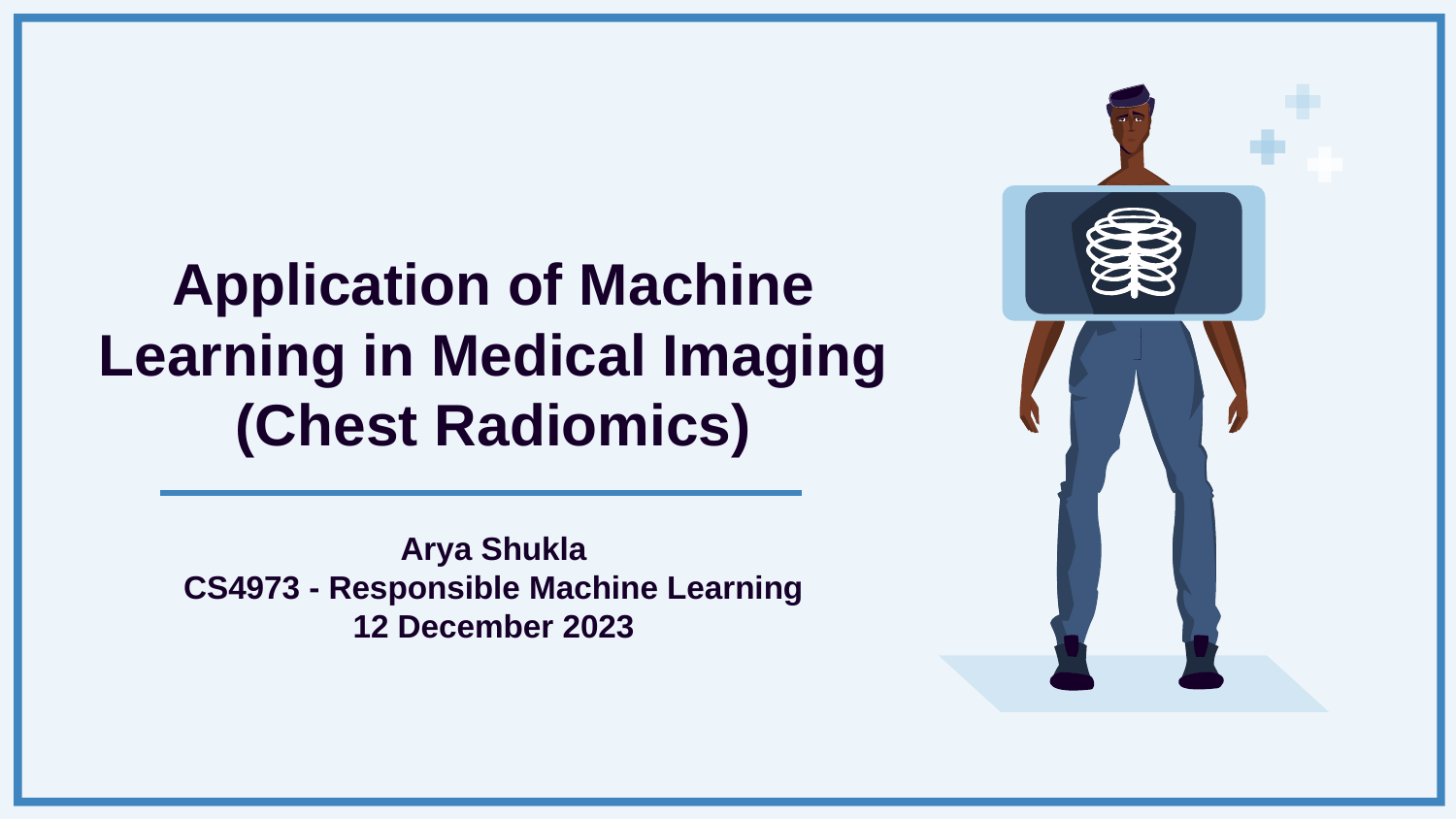

# Application of Machine Learning in Medical Imaging (Chest Radiomics)
Arya Shukla
CS4973 - Responsible Machine Learning
12 December 2023